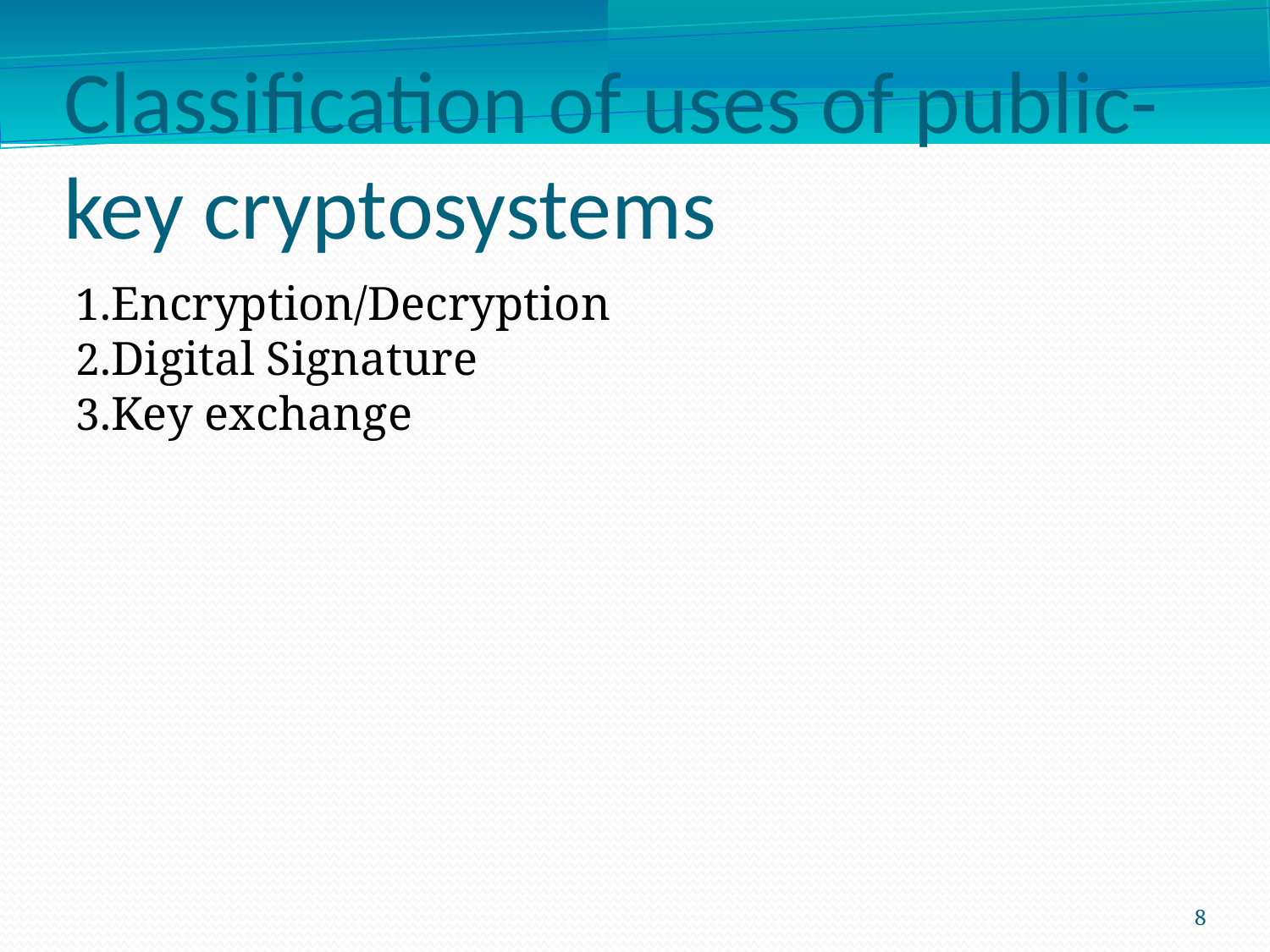

Classification of uses of public-key cryptosystems
Encryption/Decryption
Digital Signature
Key exchange

8